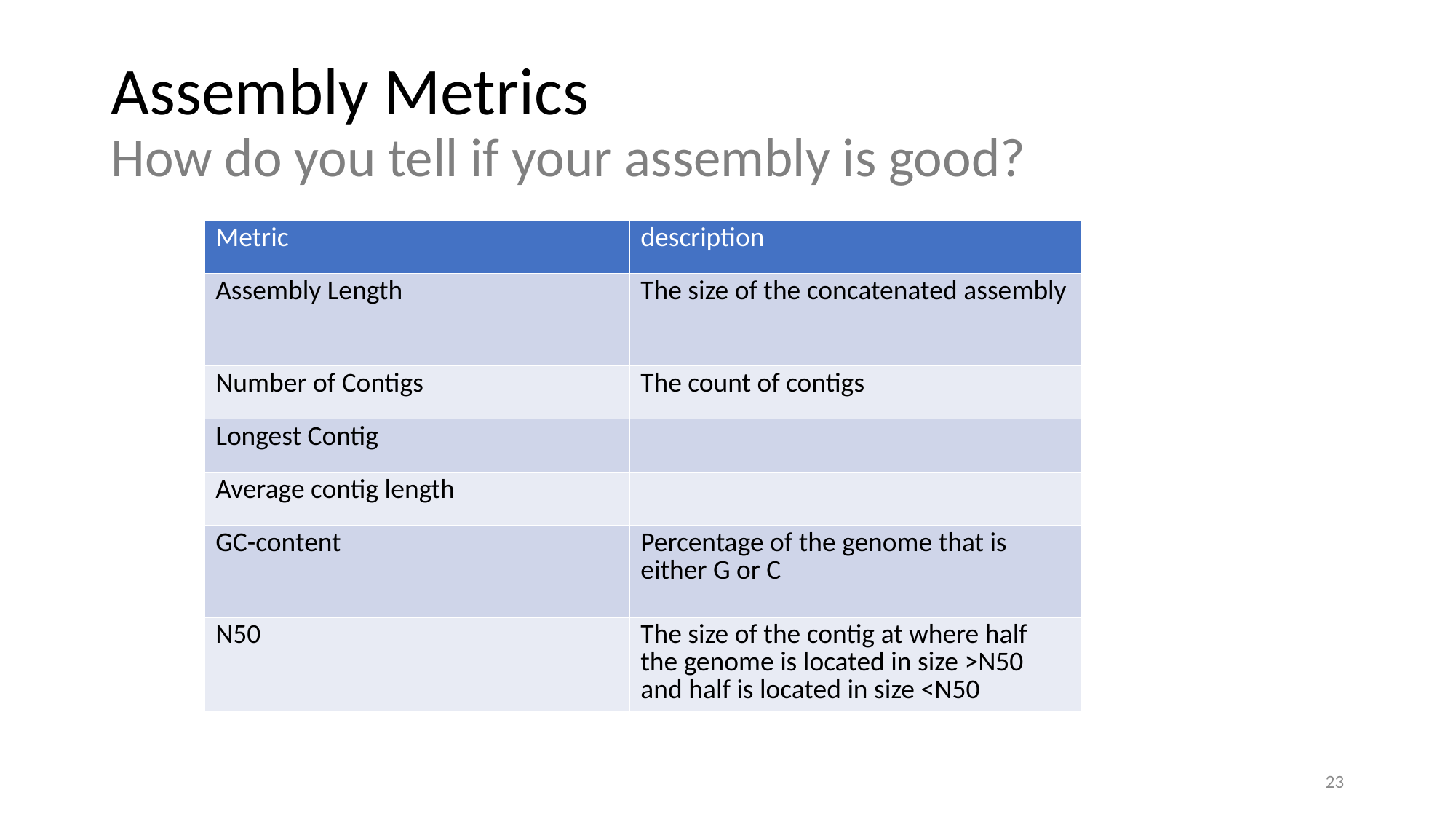

# Assembly Metrics How do you tell if your assembly is good?
| Metric | description |
| --- | --- |
| Assembly Length | The size of the concatenated assembly |
| Number of Contigs | The count of contigs |
| Longest Contig |  |
| Average contig length |  |
| GC-content | Percentage of the genome that is either G or C |
| N50 | The size of the contig at where half the genome is located in size >N50 and half is located in size <N50 |
23